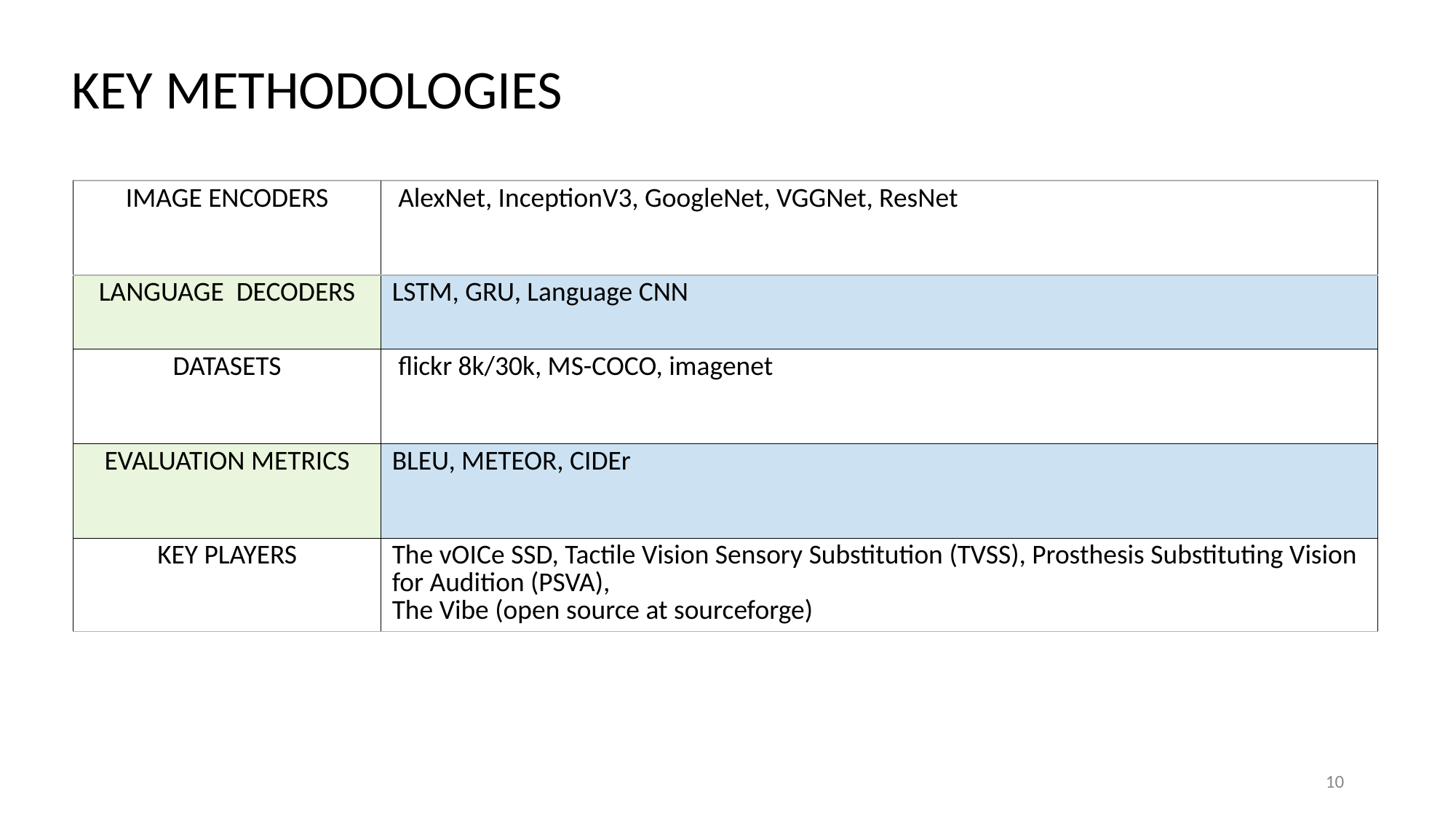

# KEY METHODOLOGIES
| IMAGE ENCODERS | AlexNet, InceptionV3, GoogleNet, VGGNet, ResNet |
| --- | --- |
| LANGUAGE DECODERS | LSTM, GRU, Language CNN |
| DATASETS | flickr 8k/30k, MS-COCO, imagenet |
| EVALUATION METRICS | BLEU, METEOR, CIDEr |
| KEY PLAYERS | The vOICe SSD, Tactile Vision Sensory Substitution (TVSS), Prosthesis Substituting Vision for Audition (PSVA),  The Vibe (open source at sourceforge) |
10